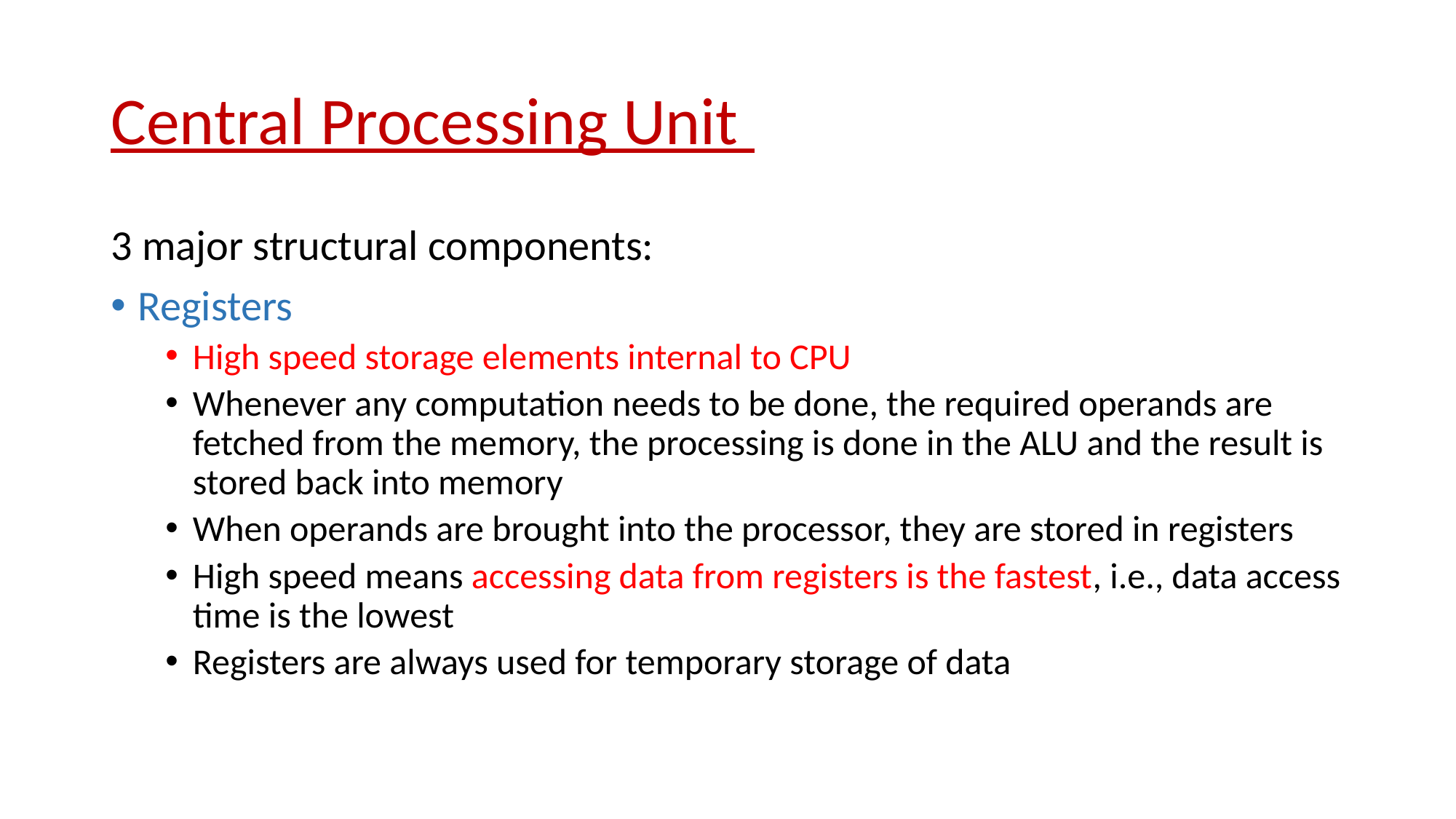

# Central Processing Unit
3 major structural components:
Registers
High speed storage elements internal to CPU
Whenever any computation needs to be done, the required operands are fetched from the memory, the processing is done in the ALU and the result is stored back into memory
When operands are brought into the processor, they are stored in registers
High speed means accessing data from registers is the fastest, i.e., data access time is the lowest
Registers are always used for temporary storage of data